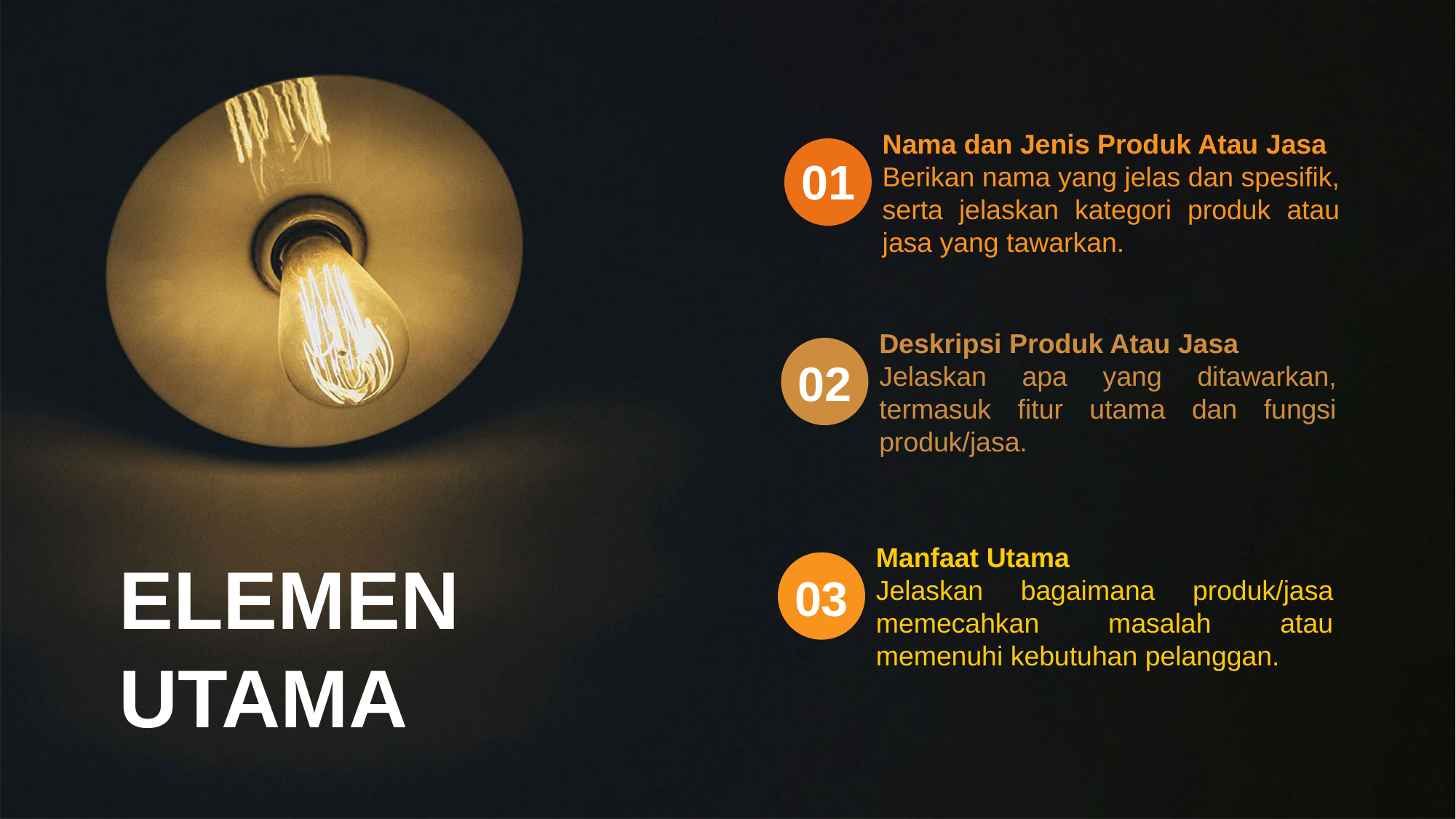

Nama dan Jenis Produk Atau Jasa
Berikan nama yang jelas dan spesifik, serta jelaskan kategori produk atau jasa yang tawarkan.

01
Deskripsi Produk Atau Jasa
Jelaskan apa yang ditawarkan, termasuk fitur utama dan fungsi produk/jasa.

02
Manfaat Utama
Jelaskan bagaimana produk/jasa memecahkan masalah atau memenuhi kebutuhan pelanggan.
ELEMEN UTAMA

03